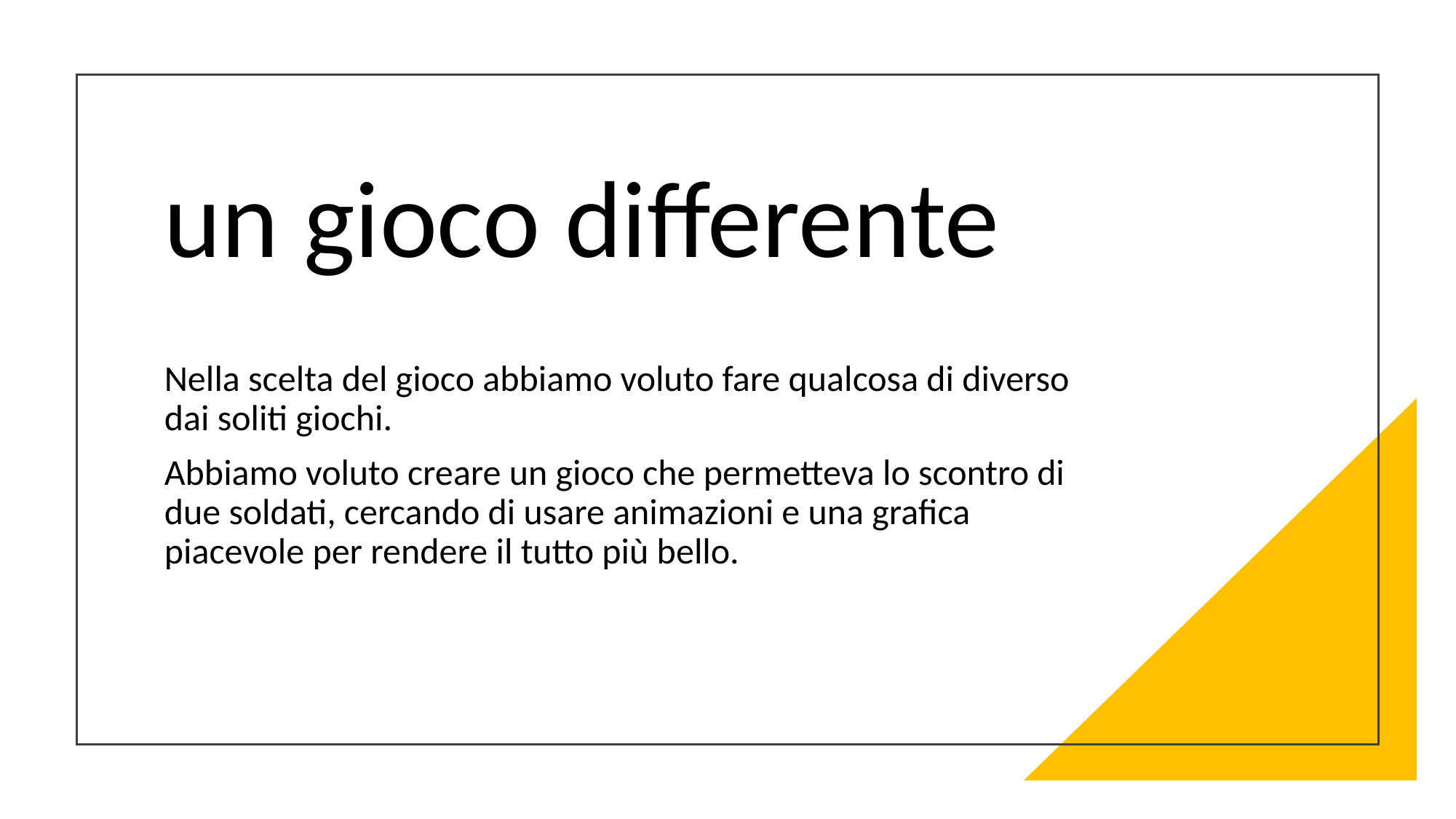

# un gioco differente
Nella scelta del gioco abbiamo voluto fare qualcosa di diverso dai soliti giochi.
Abbiamo voluto creare un gioco che permetteva lo scontro di due soldati, cercando di usare animazioni e una grafica piacevole per rendere il tutto più bello.